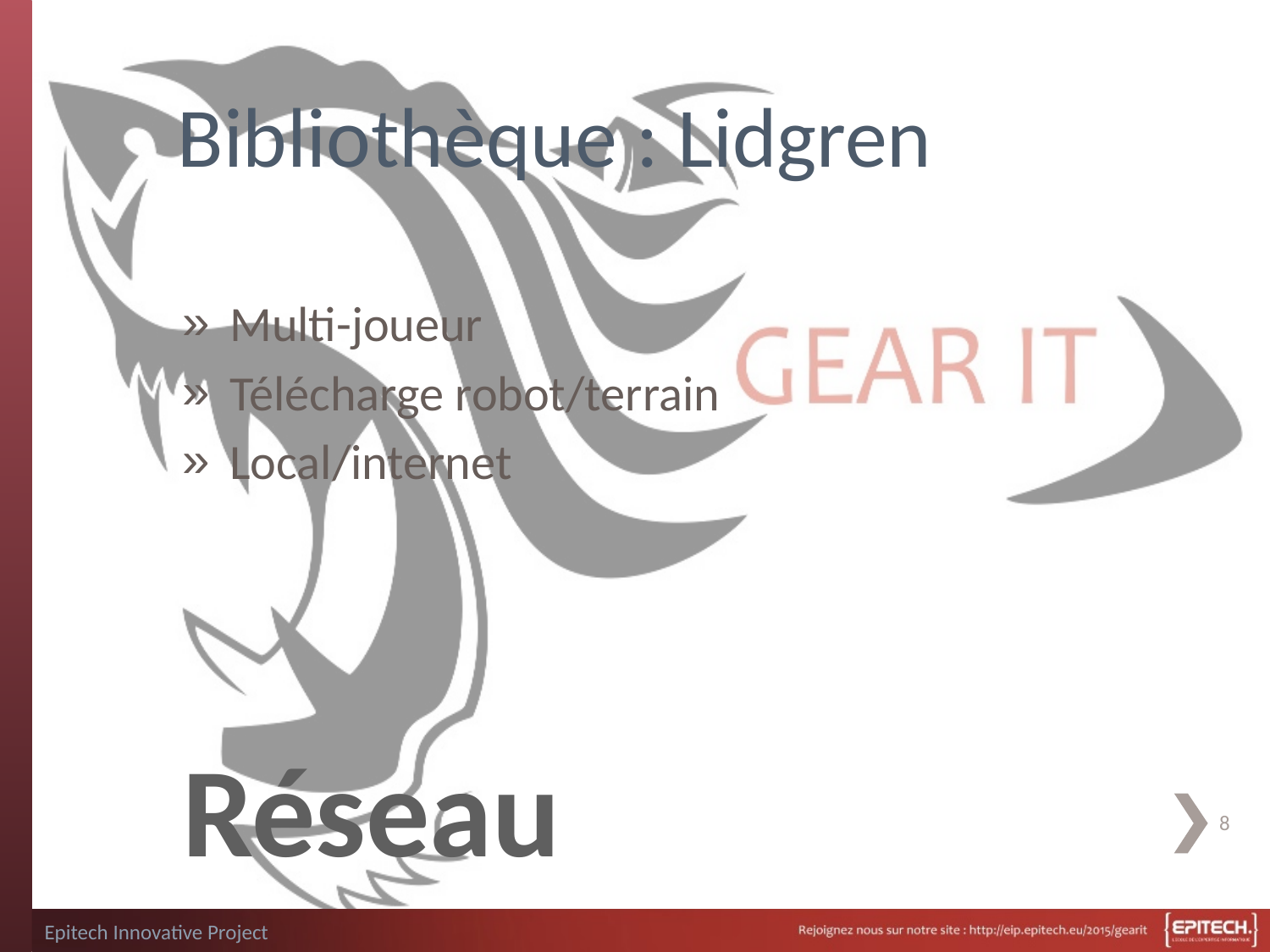

Bibliothèque : Lidgren
Multi-joueur
Télécharge robot/terrain
Local/internet
# Réseau
8
Epitech Innovative Project